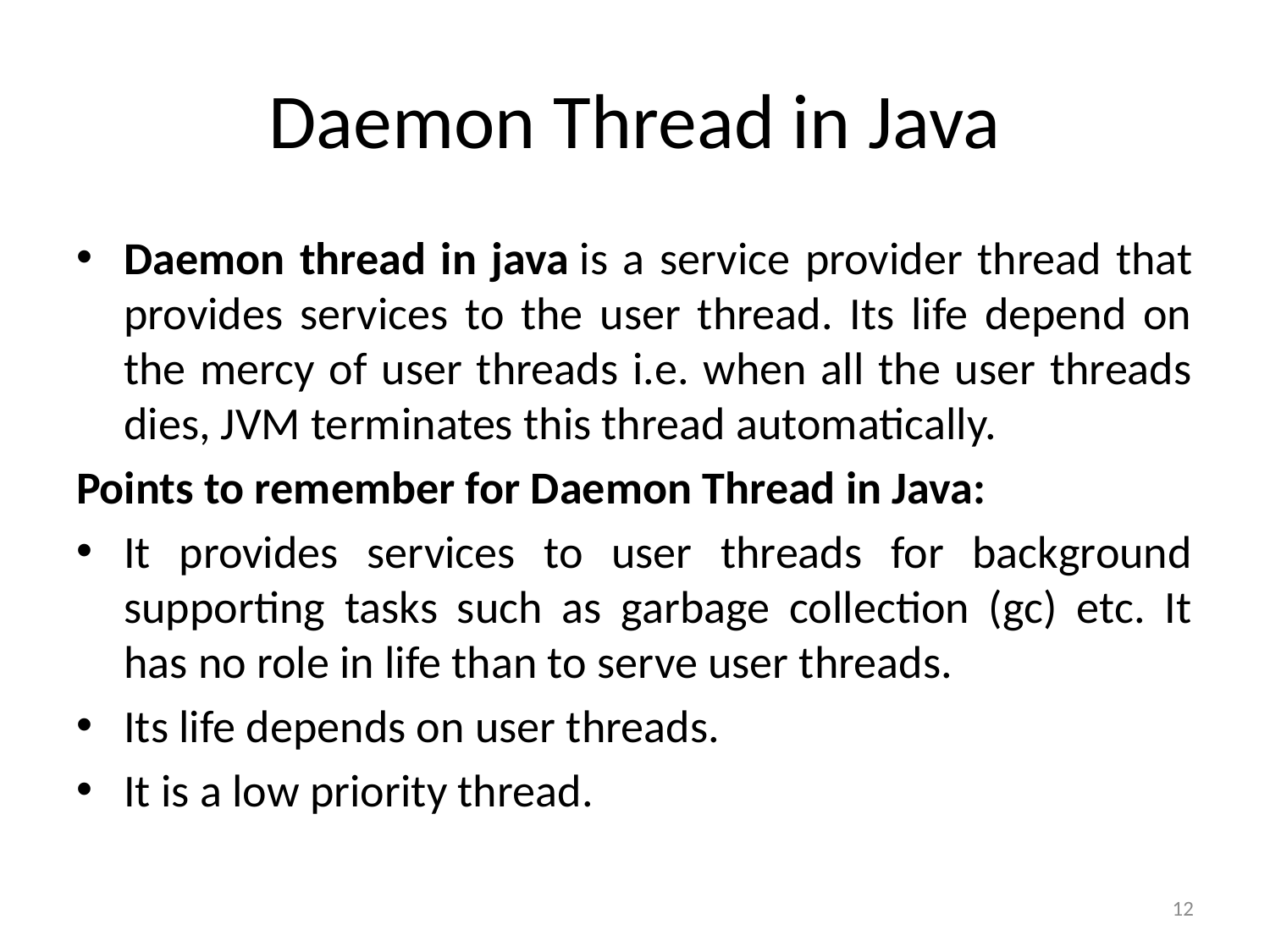

# Daemon Thread in Java
Daemon thread in java is a service provider thread that provides services to the user thread. Its life depend on the mercy of user threads i.e. when all the user threads dies, JVM terminates this thread automatically.
Points to remember for Daemon Thread in Java:
It provides services to user threads for background supporting tasks such as garbage collection (gc) etc. It has no role in life than to serve user threads.
Its life depends on user threads.
It is a low priority thread.

12